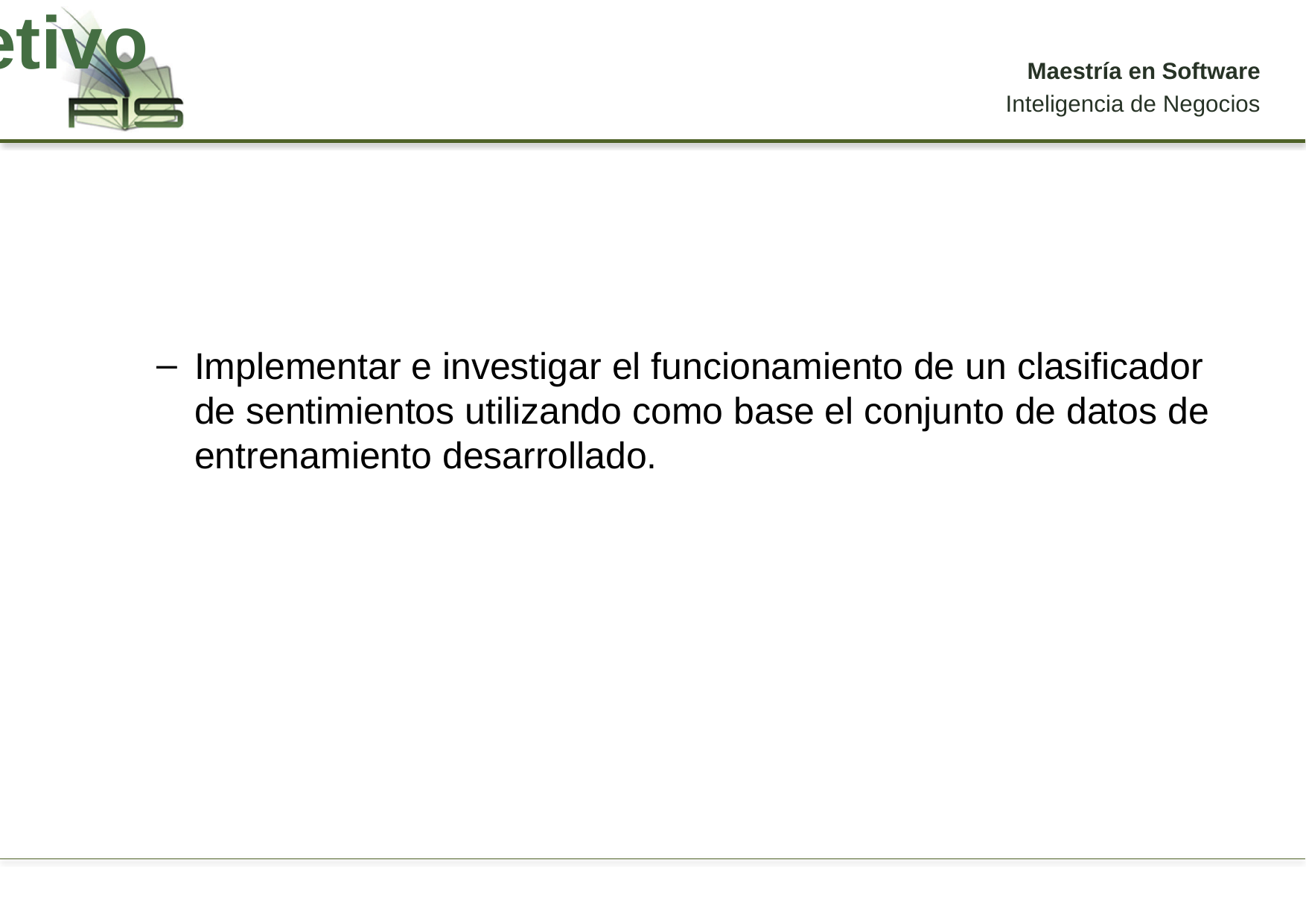

# Objetivo
Implementar e investigar el funcionamiento de un clasificador de sentimientos utilizando como base el conjunto de datos de entrenamiento desarrollado.